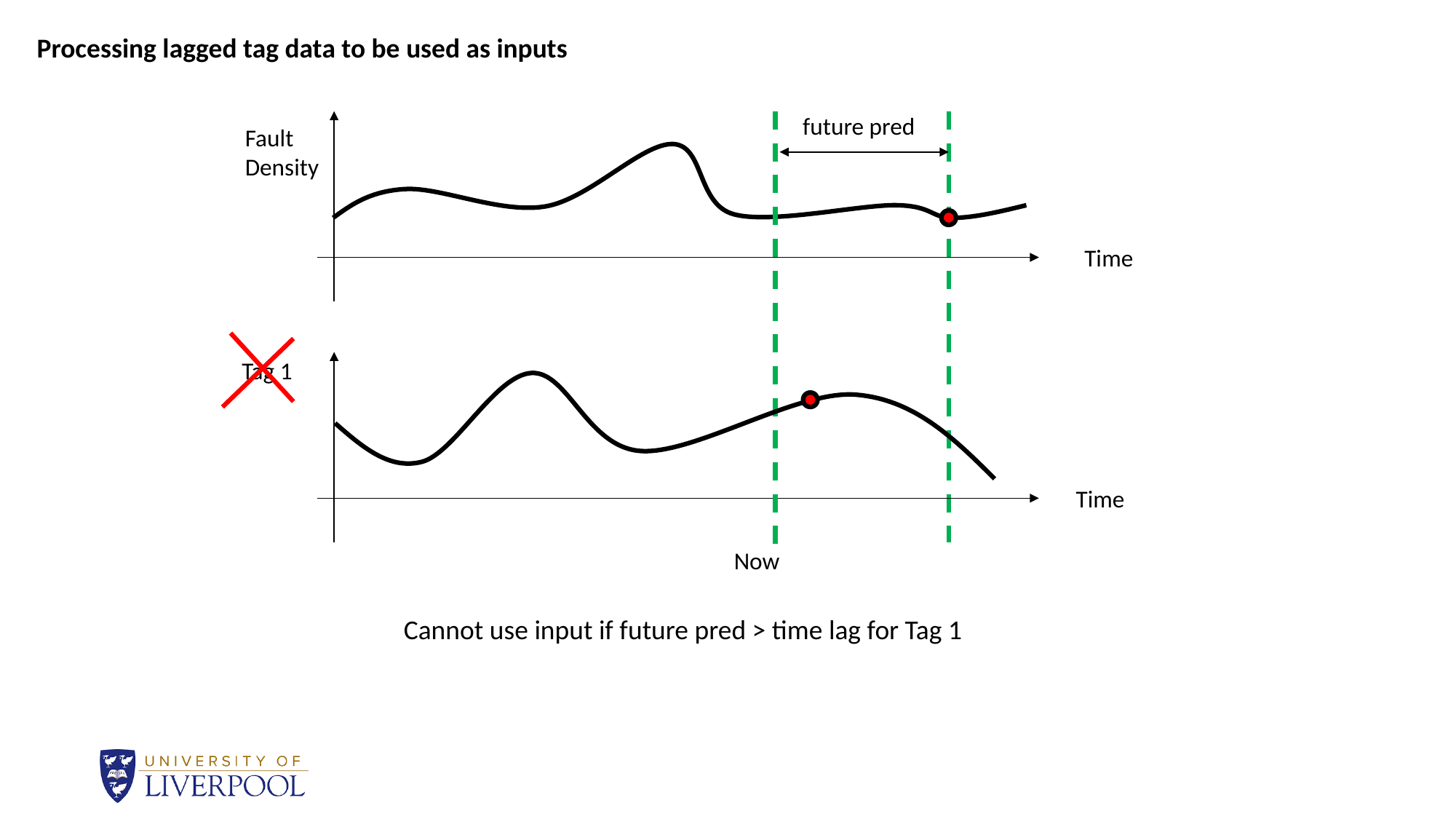

Processing lagged tag data to be used as inputs
future pred
Fault
Density

Time
Tag 1

Time
Now
Cannot use input if future pred > time lag for Tag 1